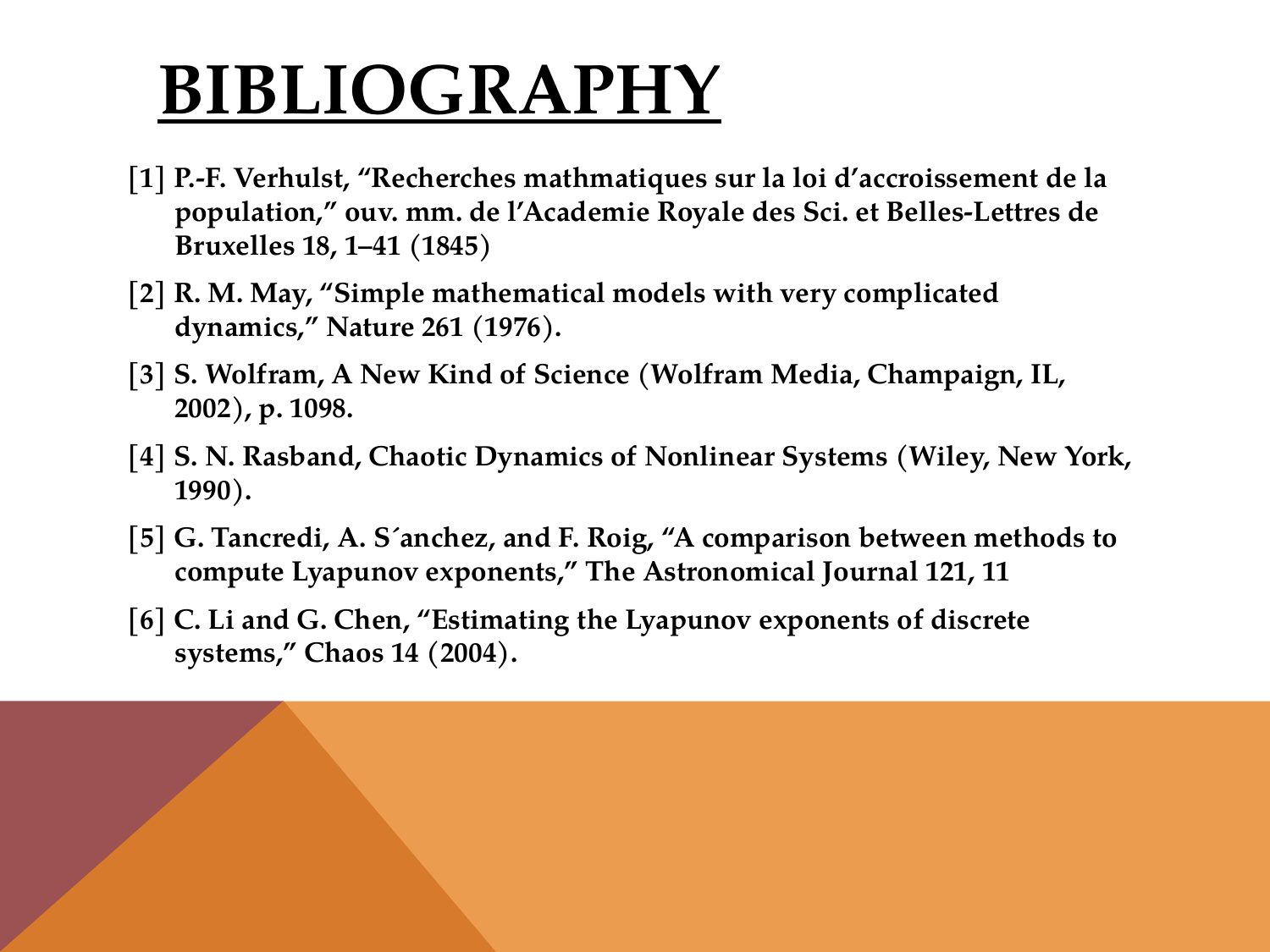

# BIBLIOGRAPHY
[1] P.-F. Verhulst, “Recherches mathmatiques sur la loi d’accroissement de la population,” ouv. mm. de l’Academie Royale des Sci. et Belles-Lettres de Bruxelles 18, 1–41 (1845)
[2] R. M. May, “Simple mathematical models with very complicated dynamics,” Nature 261 (1976).
[3] S. Wolfram, A New Kind of Science (Wolfram Media, Champaign, IL, 2002), p. 1098.
[4] S. N. Rasband, Chaotic Dynamics of Nonlinear Systems (Wiley, New York, 1990).
[5] G. Tancredi, A. S´anchez, and F. Roig, “A comparison between methods to compute Lyapunov exponents,” The Astronomical Journal 121, 11
[6] C. Li and G. Chen, “Estimating the Lyapunov exponents of discrete systems,” Chaos 14 (2004).